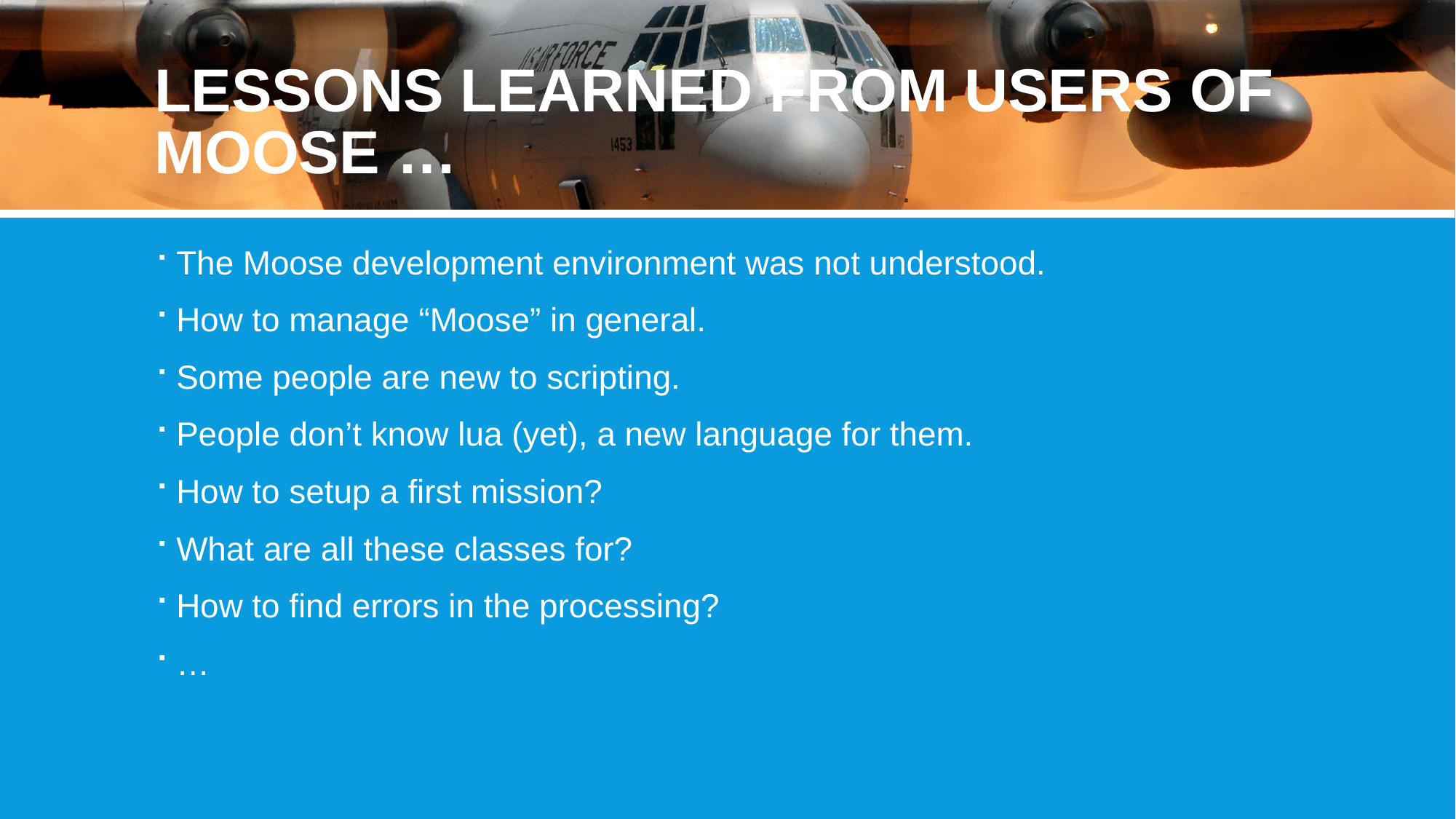

# Lessons learned from users of moose …
The Moose development environment was not understood.
How to manage “Moose” in general.
Some people are new to scripting.
People don’t know lua (yet), a new language for them.
How to setup a first mission?
What are all these classes for?
How to find errors in the processing?
…